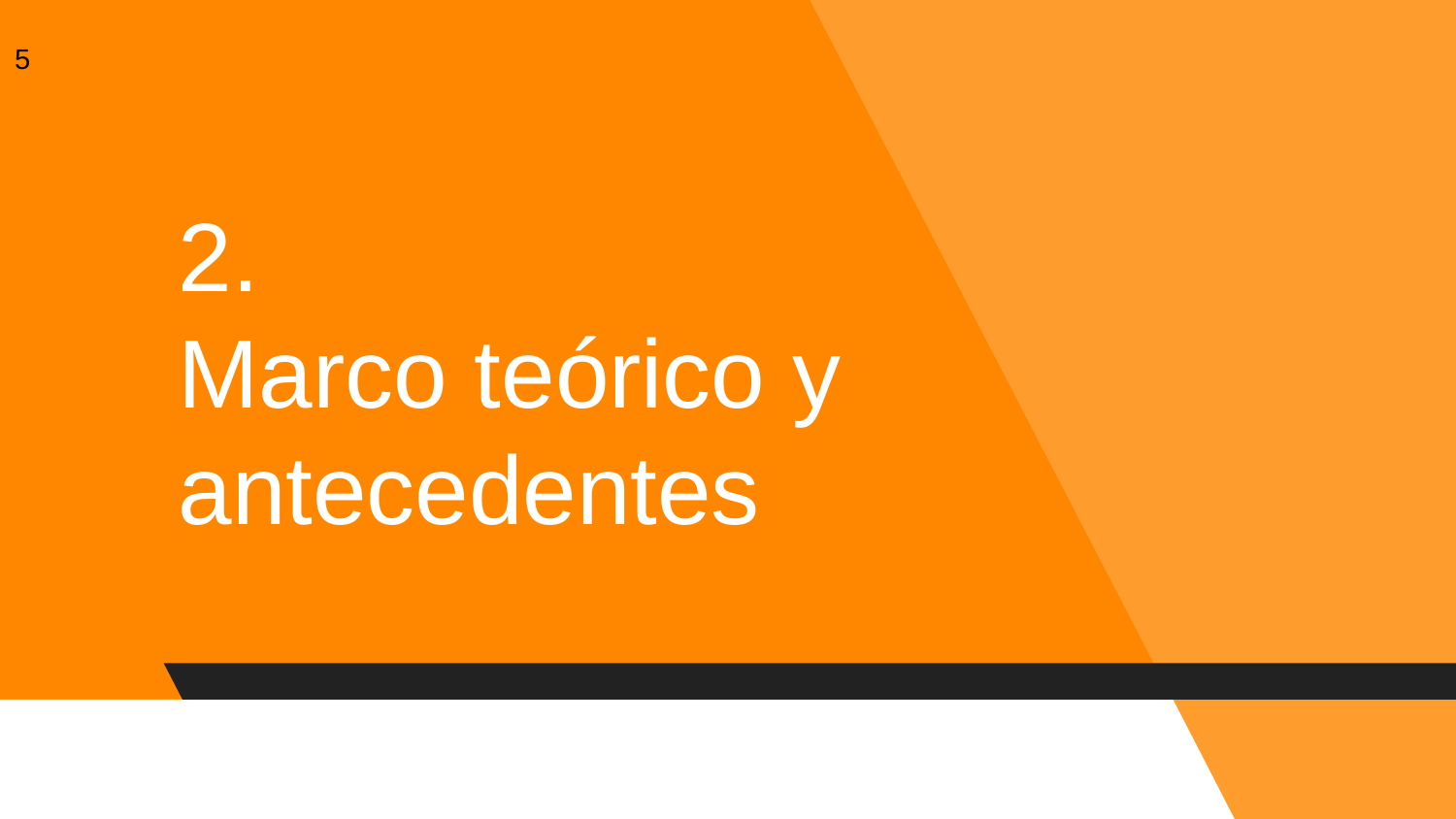

5
# 2.
Marco teórico y antecedentes